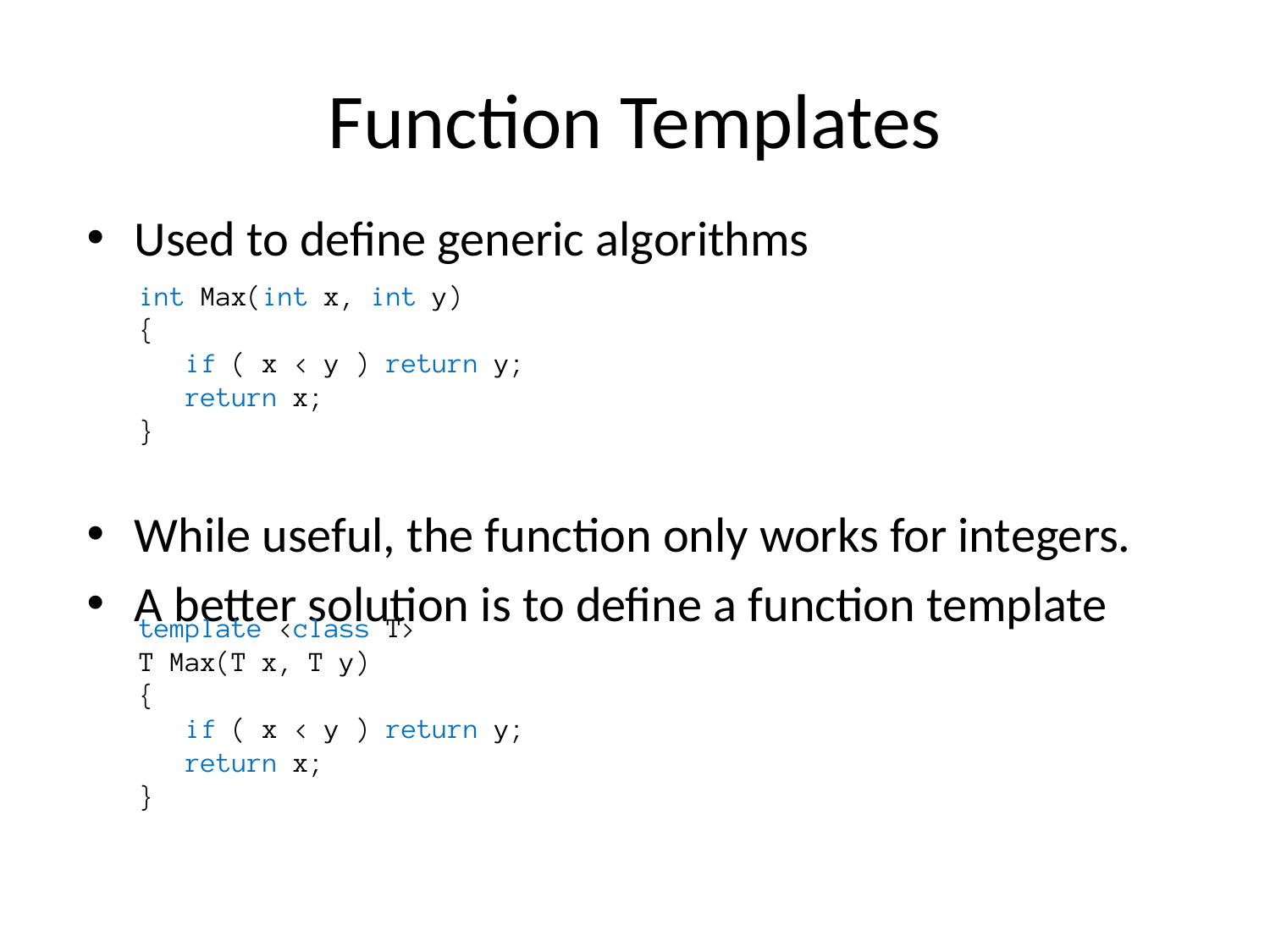

# Function Templates
Used to define generic algorithms

While useful, the function only works for integers.
A better solution is to define a function template

int Max(int x, int y)
{
   if ( x < y ) return y;
   return x;
}
template <class T>
T Max(T x, T y)
{
   if ( x < y ) return y;
   return x;
}